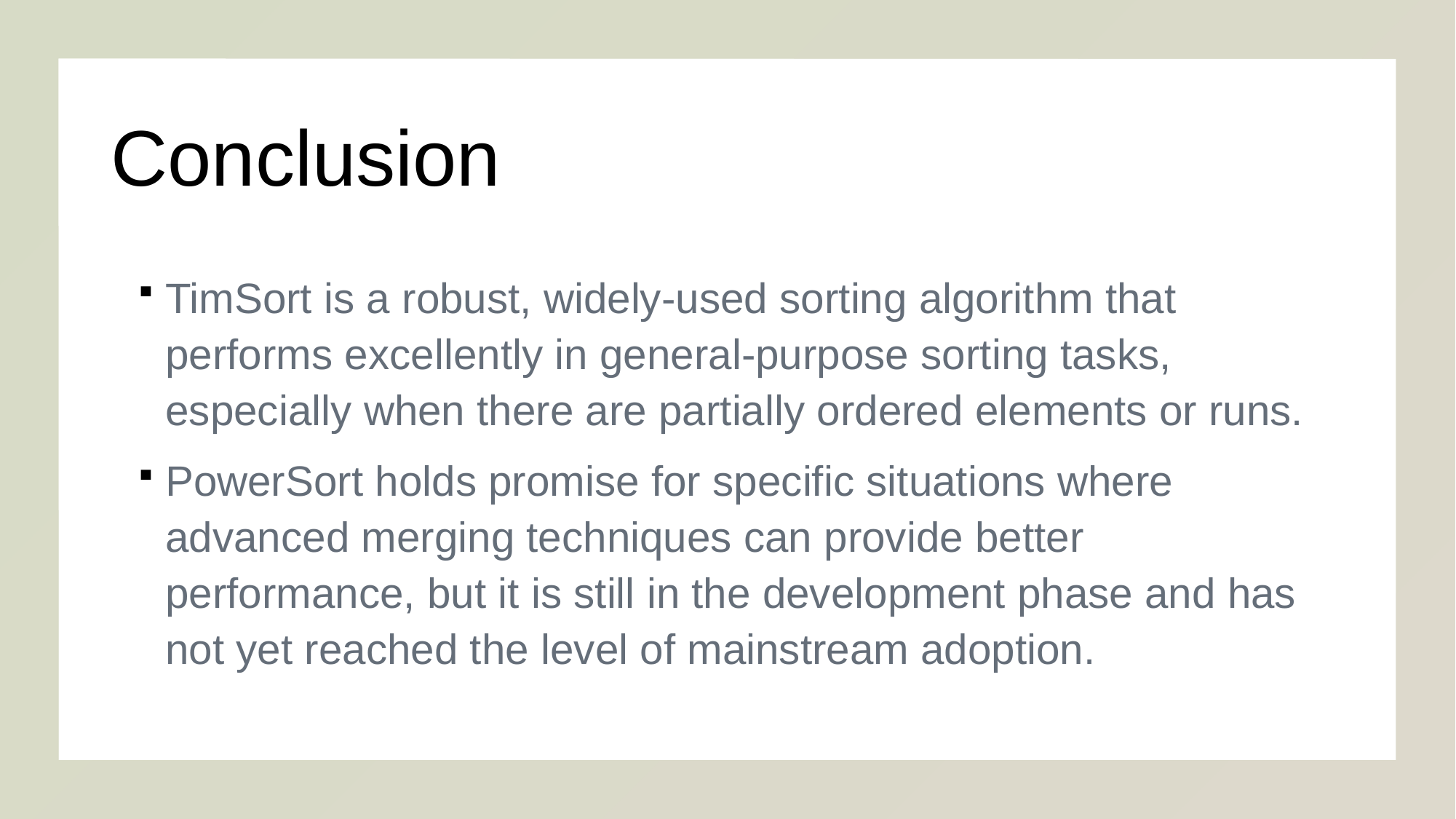

# Conclusion
TimSort is a robust, widely-used sorting algorithm that performs excellently in general-purpose sorting tasks, especially when there are partially ordered elements or runs.
PowerSort holds promise for specific situations where advanced merging techniques can provide better performance, but it is still in the development phase and has not yet reached the level of mainstream adoption.